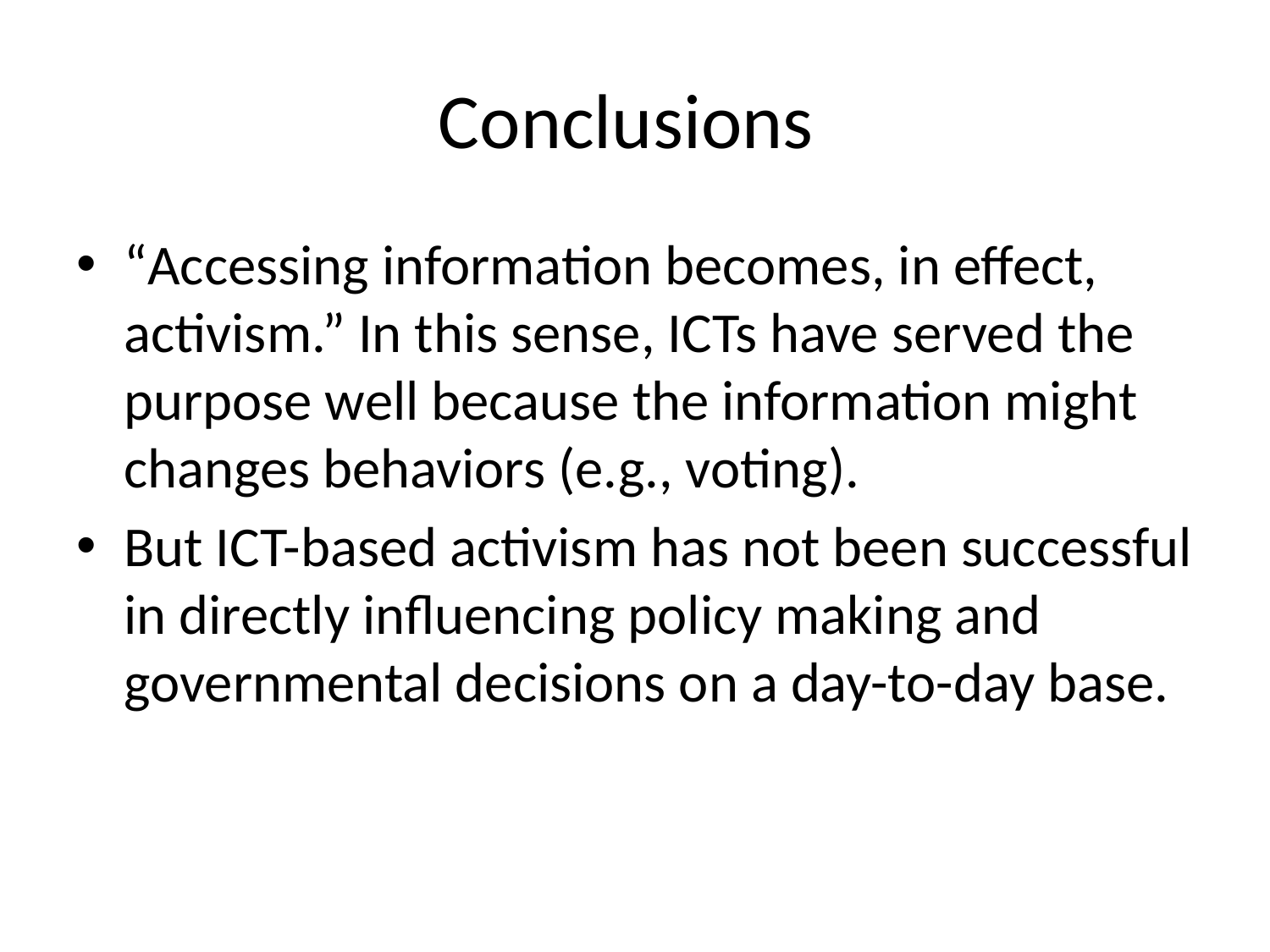

# Conclusions
“Accessing information becomes, in effect, activism.” In this sense, ICTs have served the purpose well because the information might changes behaviors (e.g., voting).
But ICT-based activism has not been successful in directly influencing policy making and governmental decisions on a day-to-day base.